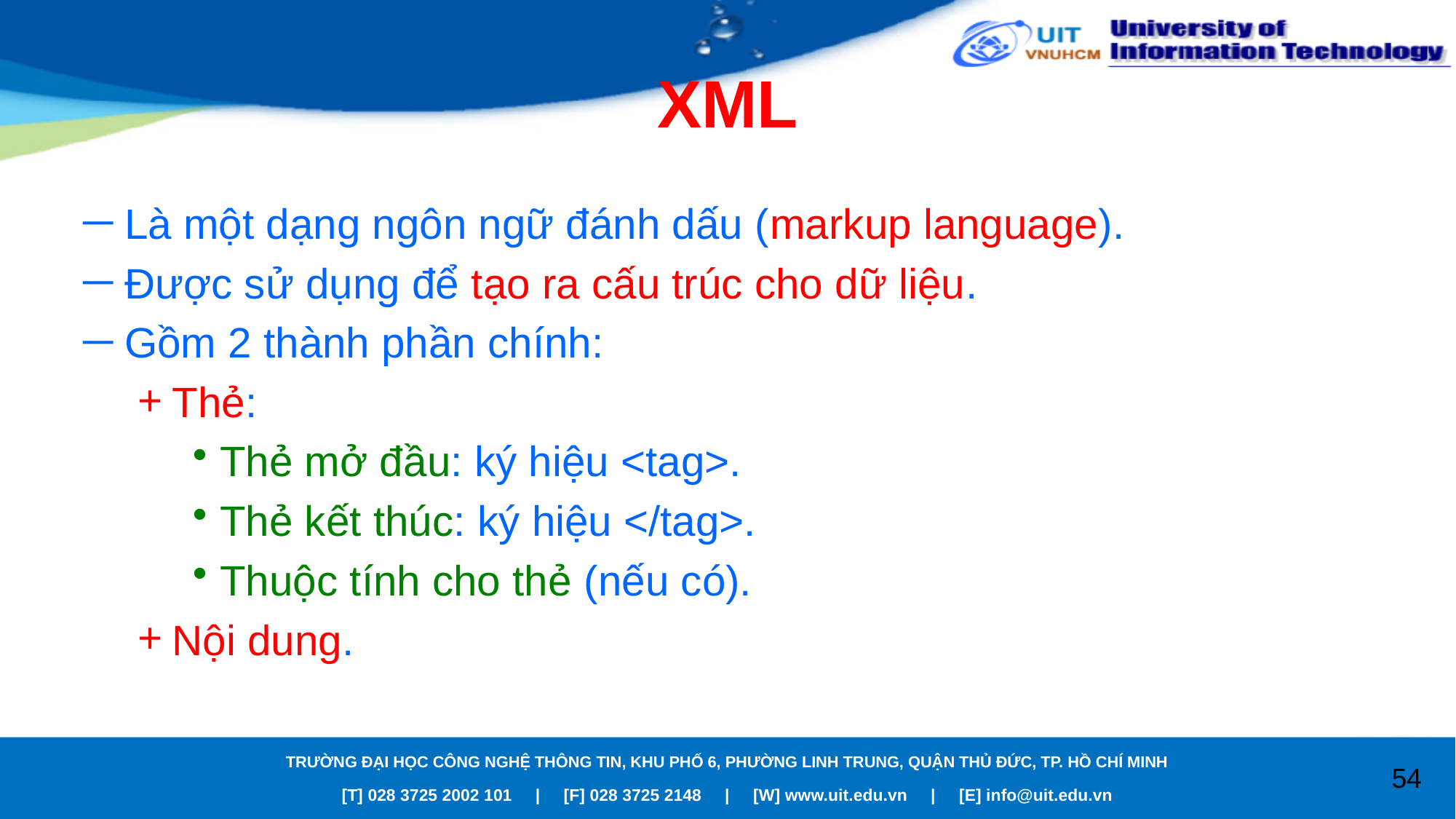

# XML
Là một dạng ngôn ngữ đánh dấu (markup language).
Được sử dụng để tạo ra cấu trúc cho dữ liệu.
Gồm 2 thành phần chính:
Thẻ:
Thẻ mở đầu: ký hiệu <tag>.
Thẻ kết thúc: ký hiệu </tag>.
Thuộc tính cho thẻ (nếu có).
Nội dung.